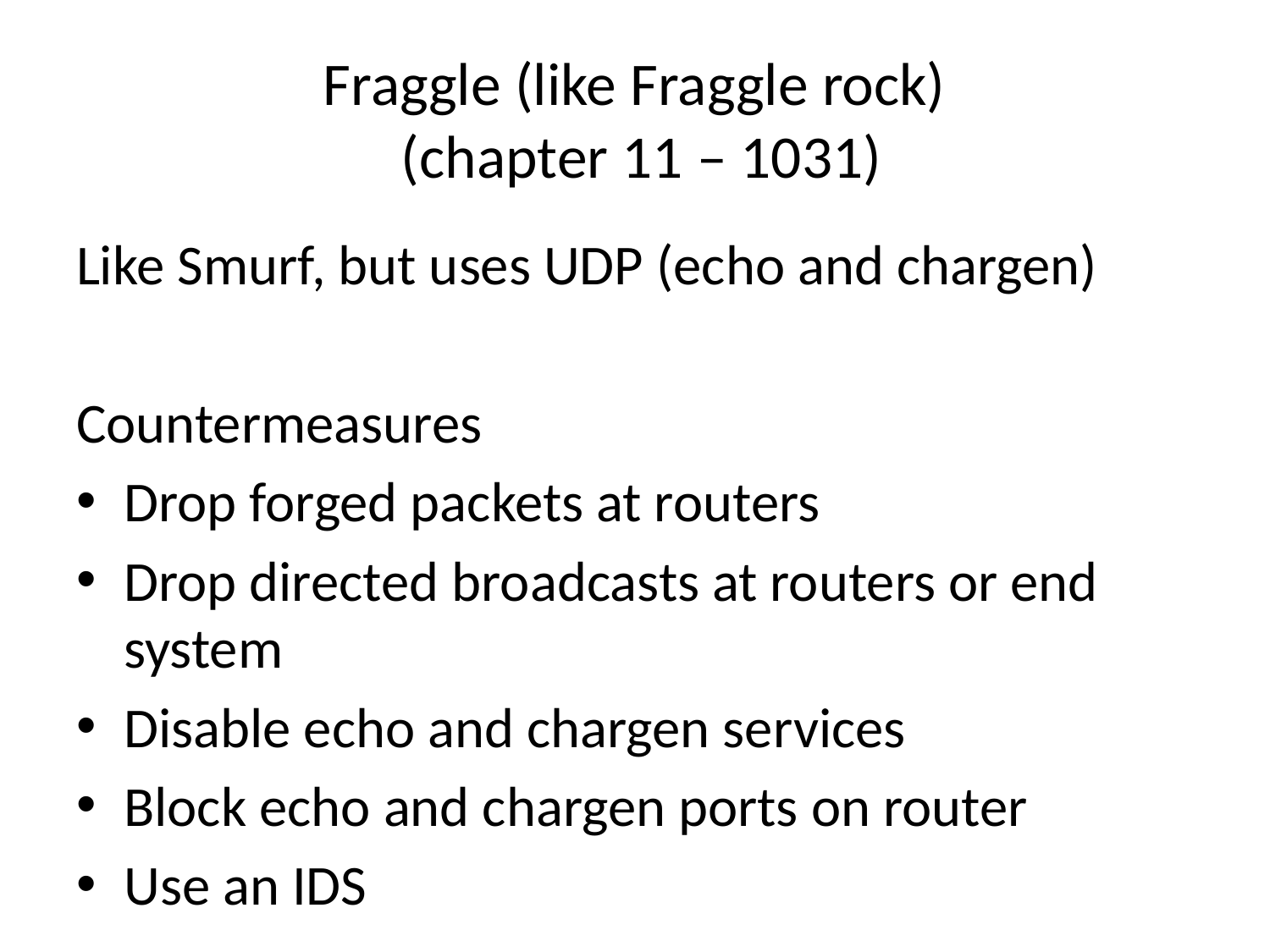

# Fraggle (like Fraggle rock) (chapter 11 – 1031)
Like Smurf, but uses UDP (echo and chargen)

Countermeasures
Drop forged packets at routers
Drop directed broadcasts at routers or end system
Disable echo and chargen services
Block echo and chargen ports on router
Use an IDS